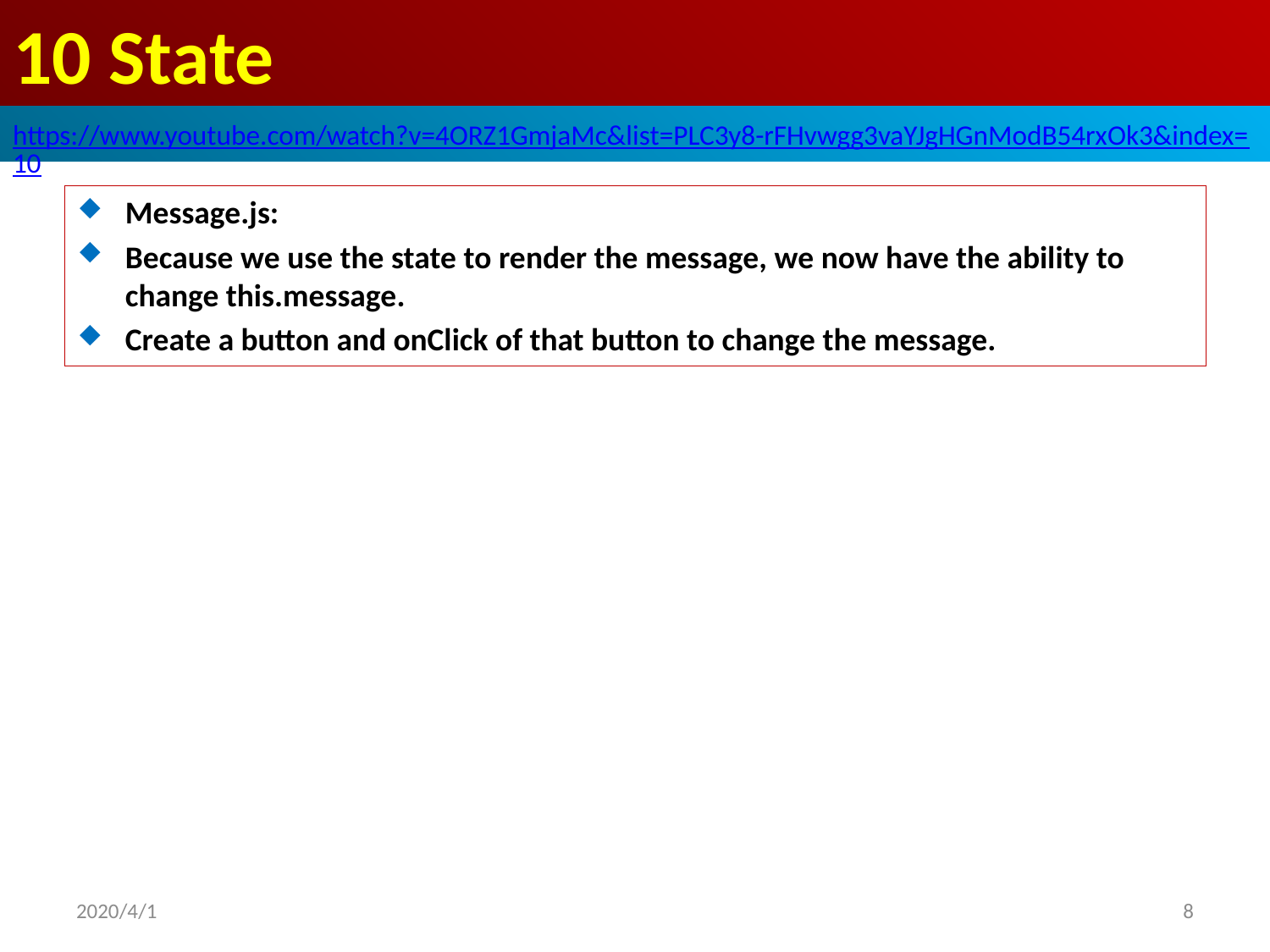

# 10 State
https://www.youtube.com/watch?v=4ORZ1GmjaMc&list=PLC3y8-rFHvwgg3vaYJgHGnModB54rxOk3&index=10
Message.js:
Because we use the state to render the message, we now have the ability to change this.message.
Create a button and onClick of that button to change the message.
2020/4/1
8